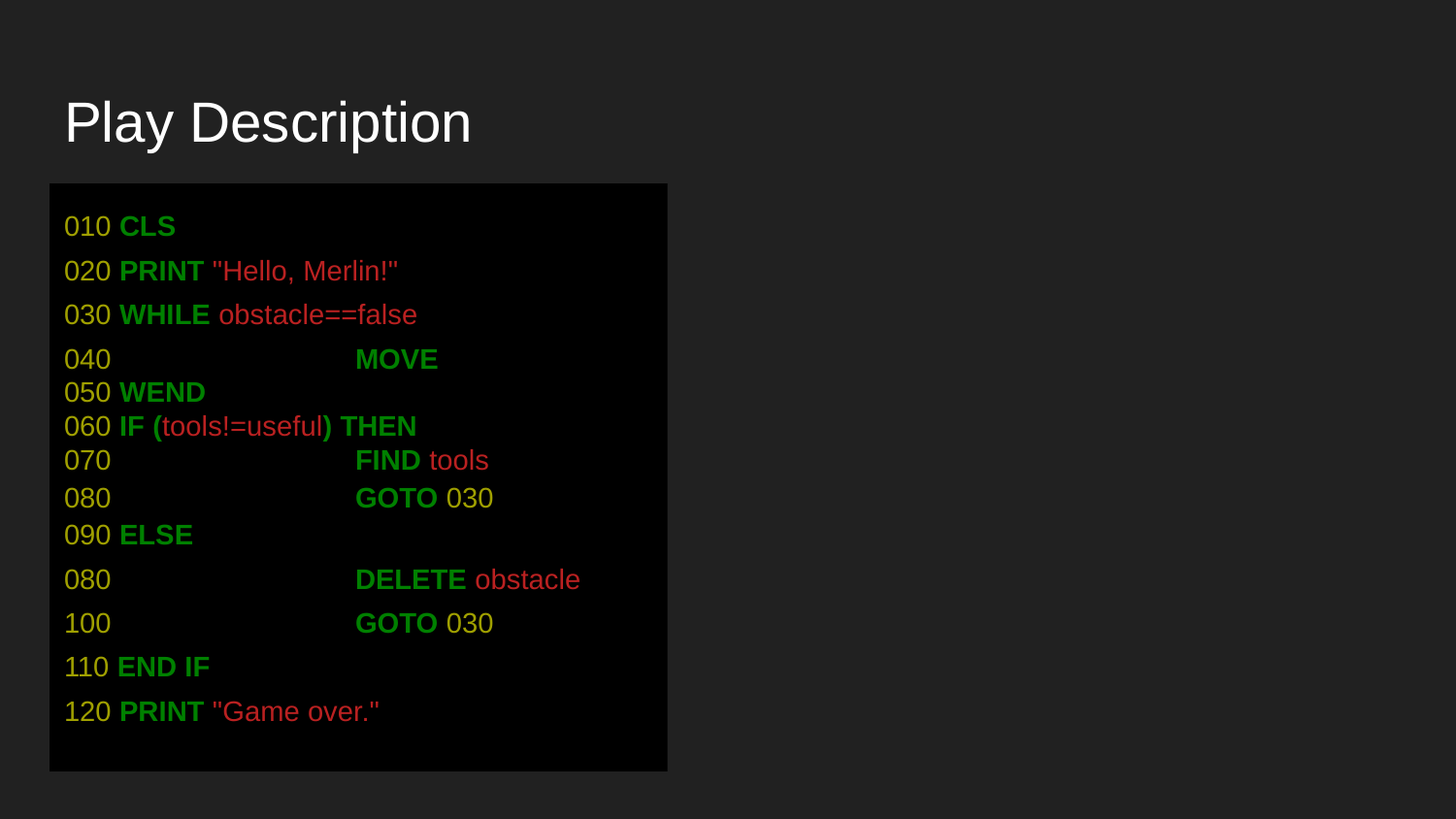

# Play Description
010 CLS
020 PRINT "Hello, Merlin!"
030 WHILE obstacle==false
040 		MOVE
050 WEND
060 IF (tools!=useful) THEN
070 		FIND tools
080 		GOTO 030
090 ELSE
080 		DELETE obstacle
100 		GOTO 030
110 END IF
120 PRINT "Game over."